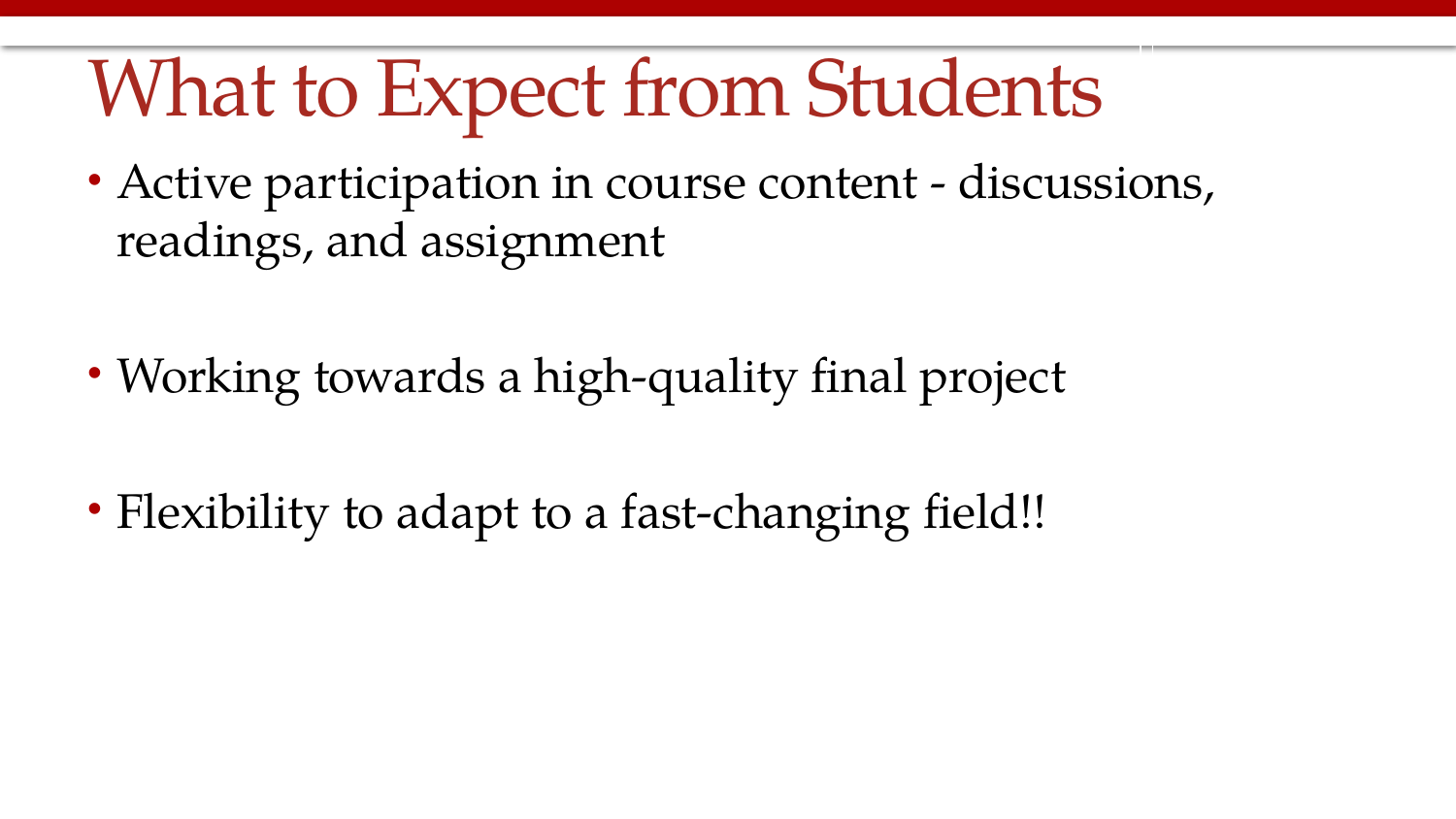

# What to Expect from Students
Active participation in course content - discussions, readings, and assignment

Working towards a high-quality final project

Flexibility to adapt to a fast-changing field!!